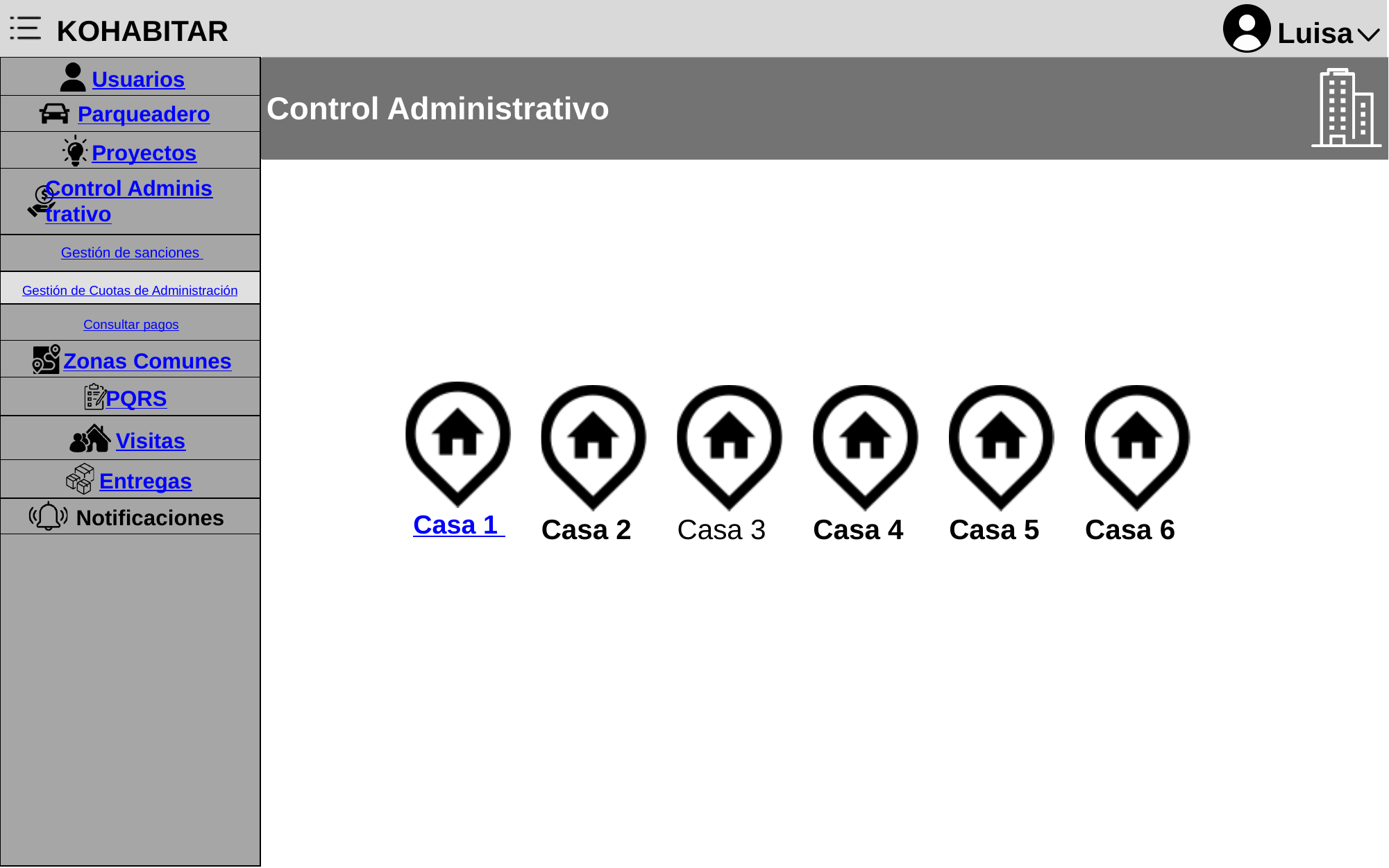

KOHABITAR
Luisa

Usuarios

Control Administrativo

Parqueadero

Proyectos

Control Administrativo

Gestión de sanciones

Gestión de Cuotas de Administración

Consultar pagos

Zonas Comunes

PQRS

Casa 1

Visitas

Entregas

Notificaciones

Casa 2
Casa 3
Casa 4
Casa 5
Casa 6